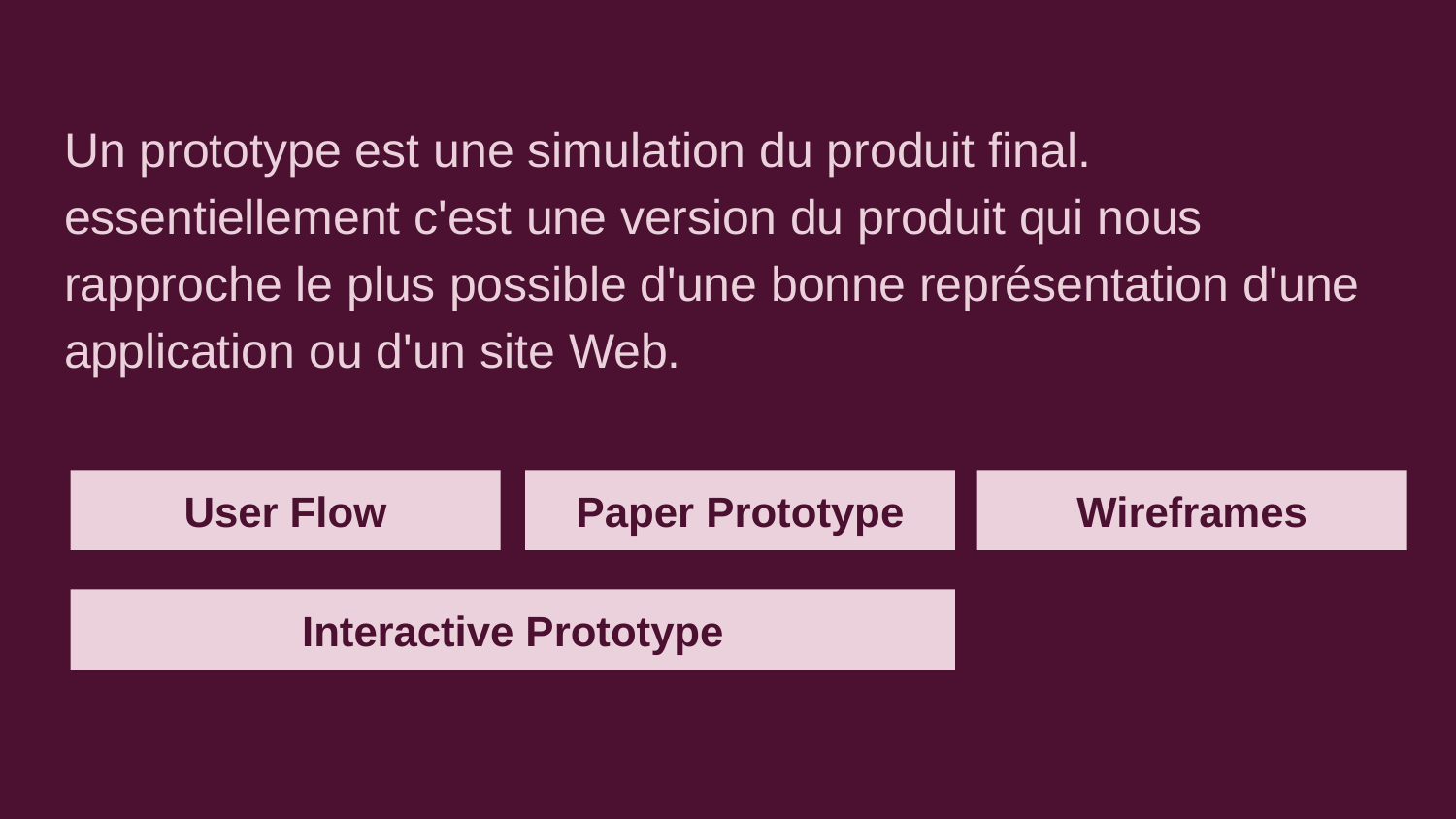

Un prototype est une simulation du produit final. essentiellement c'est une version du produit qui nous rapproche le plus possible d'une bonne représentation d'une application ou d'un site Web.
User Flow
Paper Prototype
Wireframes
Interactive Prototype